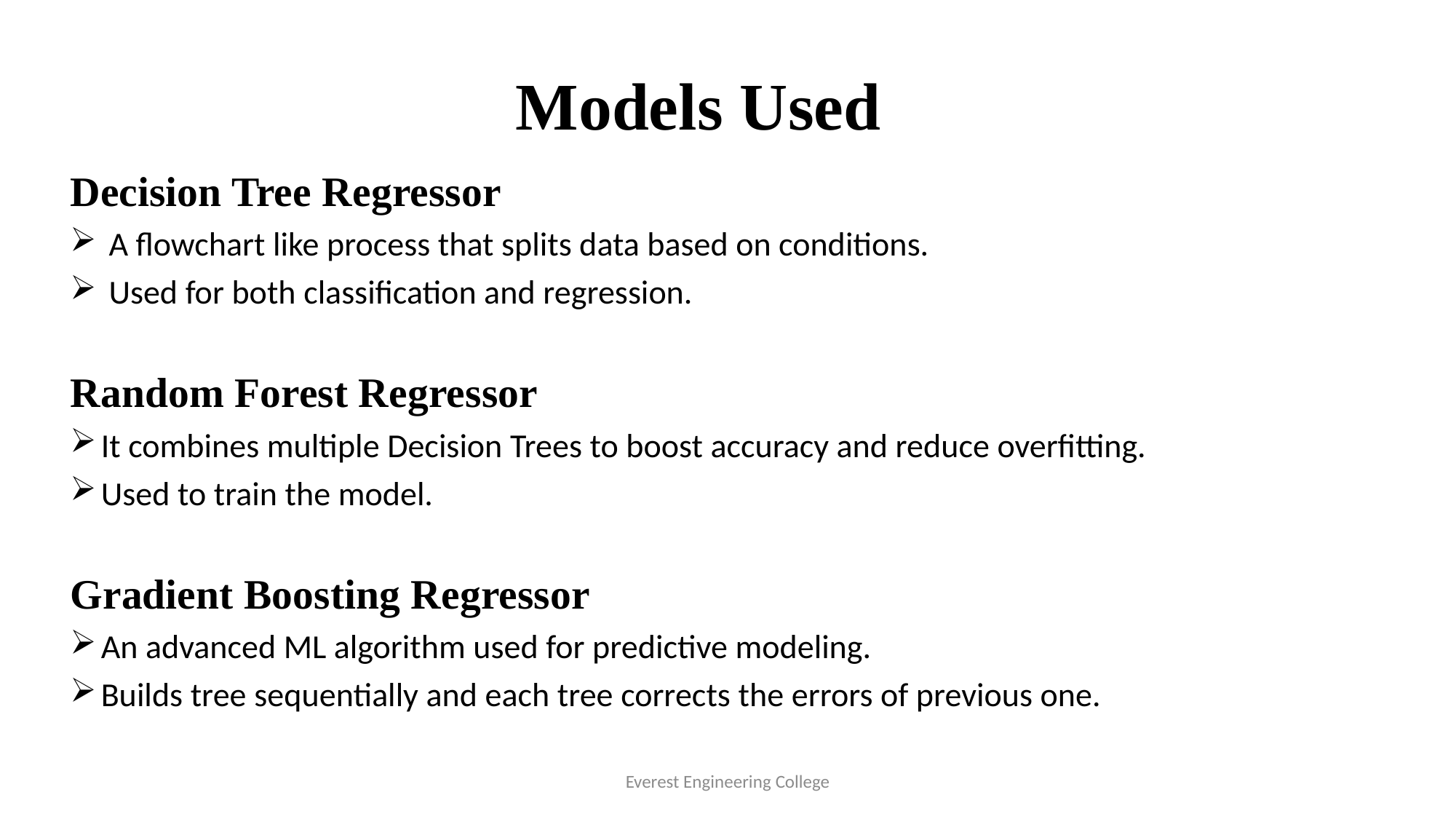

# Models Used
Decision Tree Regressor
  A flowchart like process that splits data based on conditions.
  Used for both classification and regression.

Random Forest Regressor
 It combines multiple Decision Trees to boost accuracy and reduce overfitting.
 Used to train the model.

Gradient Boosting Regressor
 An advanced ML algorithm used for predictive modeling.
 Builds tree sequentially and each tree corrects the errors of previous one.
Everest Engineering College
11